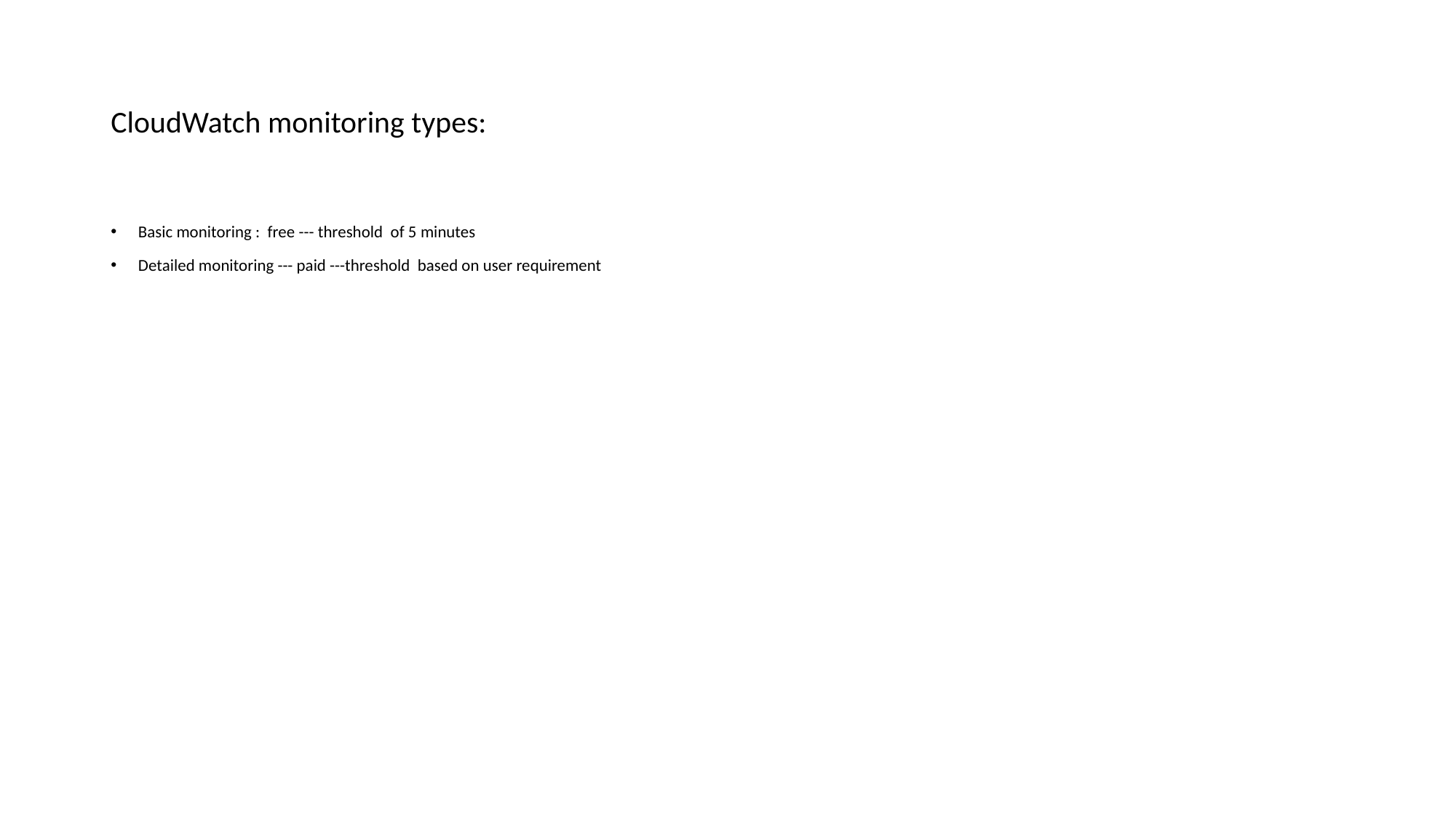

# CloudWatch monitoring types:
Basic monitoring :  free --- threshold  of 5 minutes
Detailed monitoring --- paid ---threshold  based on user requirement